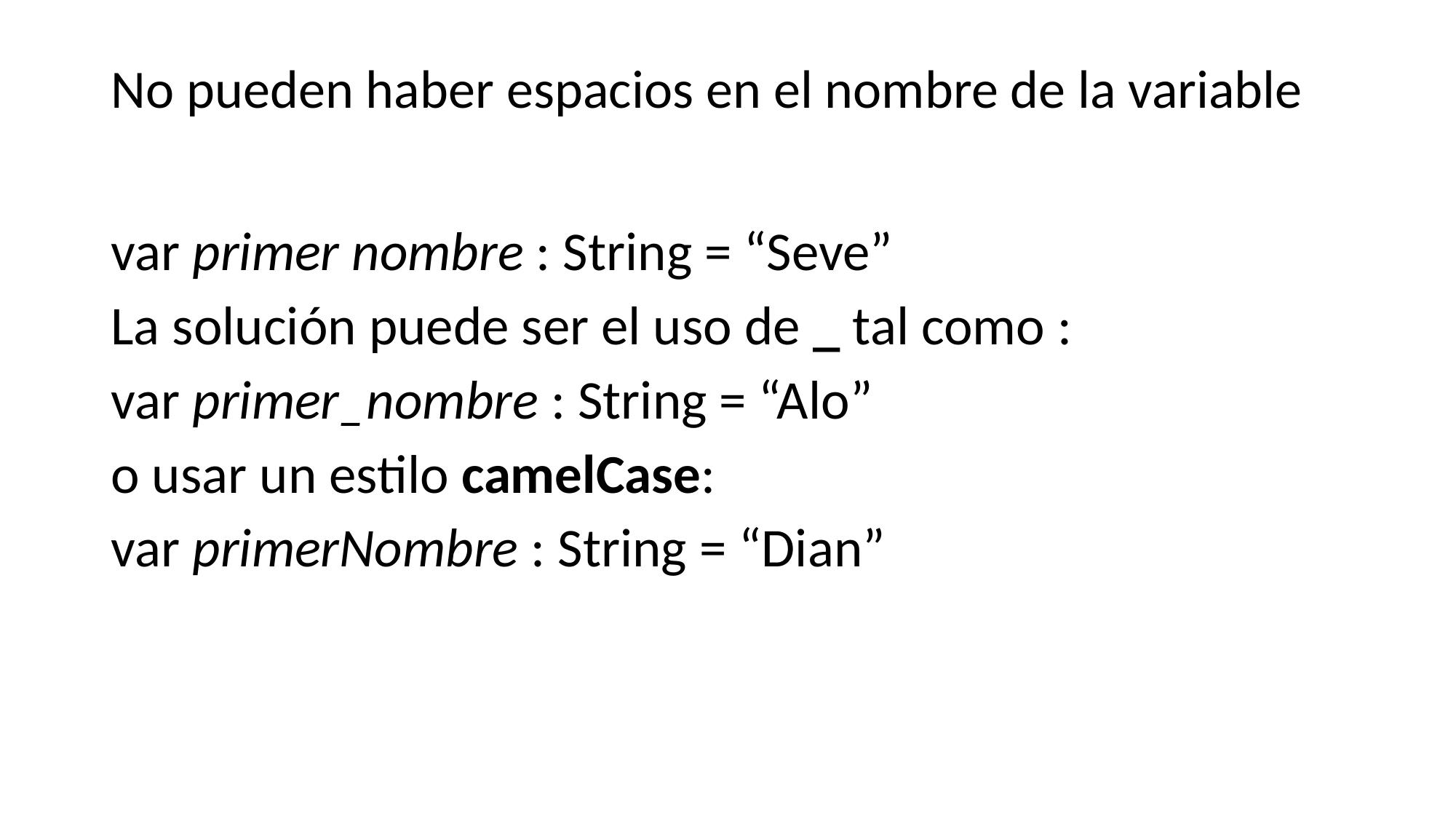

# No pueden haber espacios en el nombre de la variable
var primer nombre : String = “Seve”
La solución puede ser el uso de _ tal como :
var primer_nombre : String = “Alo”
o usar un estilo camelCase:
var primerNombre : String = “Dian”